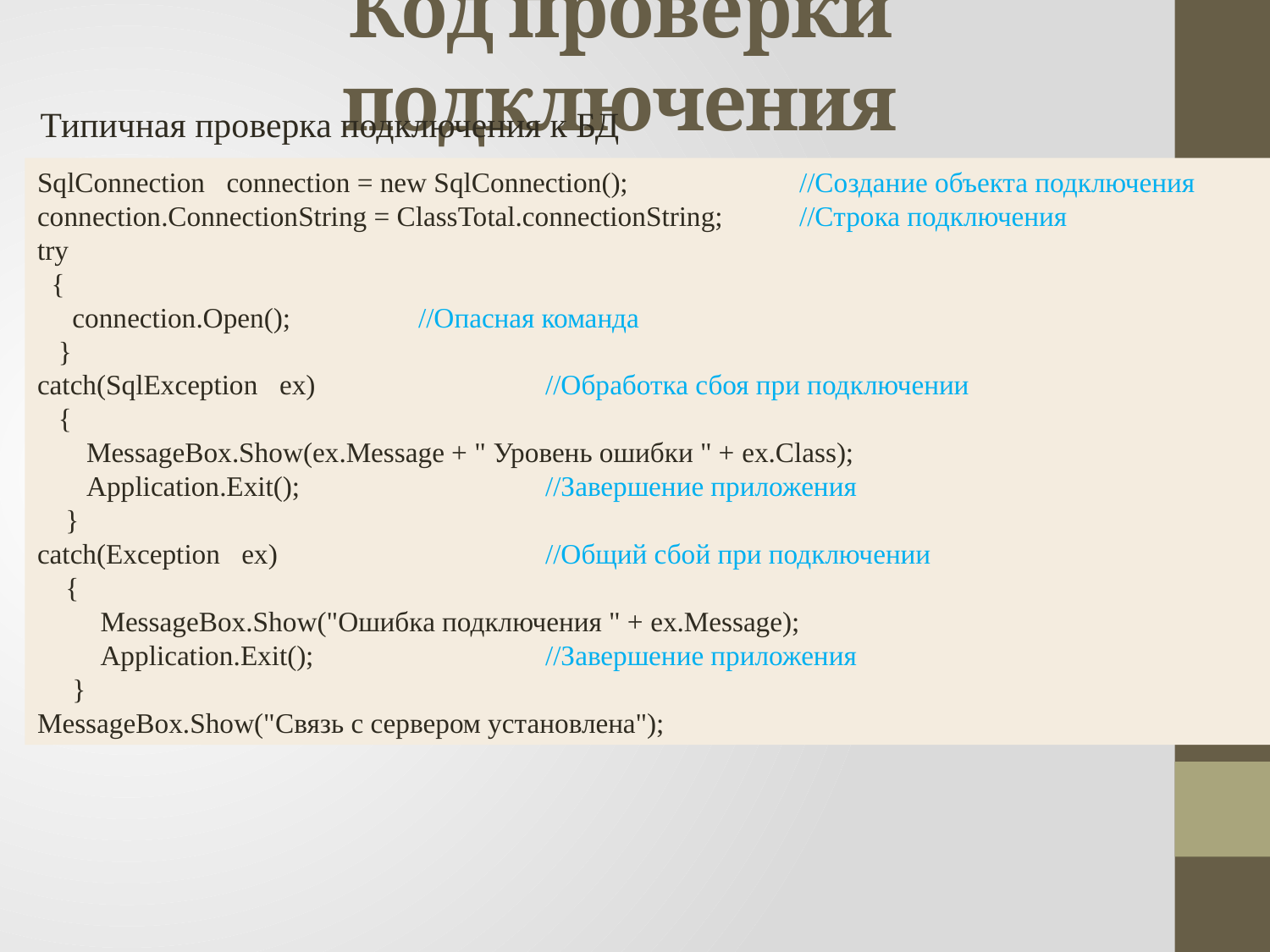

# Код проверки подключения
Типичная проверка подключения к БД
SqlConnection   connection = new SqlConnection();		//Создание объекта подключения
connection.ConnectionString = ClassTotal.connectionString;	//Строка подключения
try
  {
     connection.Open();		//Опасная команда
   }
catch(SqlException   ex)		//Обработка сбоя при подключении
   {
       MessageBox.Show(ex.Message + " Уровень ошибки " + ex.Class);
       Application.Exit();		//Завершение приложения
    }
catch(Exception   ex)			//Общий сбой при подключении
    {
         MessageBox.Show("Ошибка подключения " + ex.Message);
         Application.Exit();		//Завершение приложения
     }
MessageBox.Show("Связь с сервером установлена");